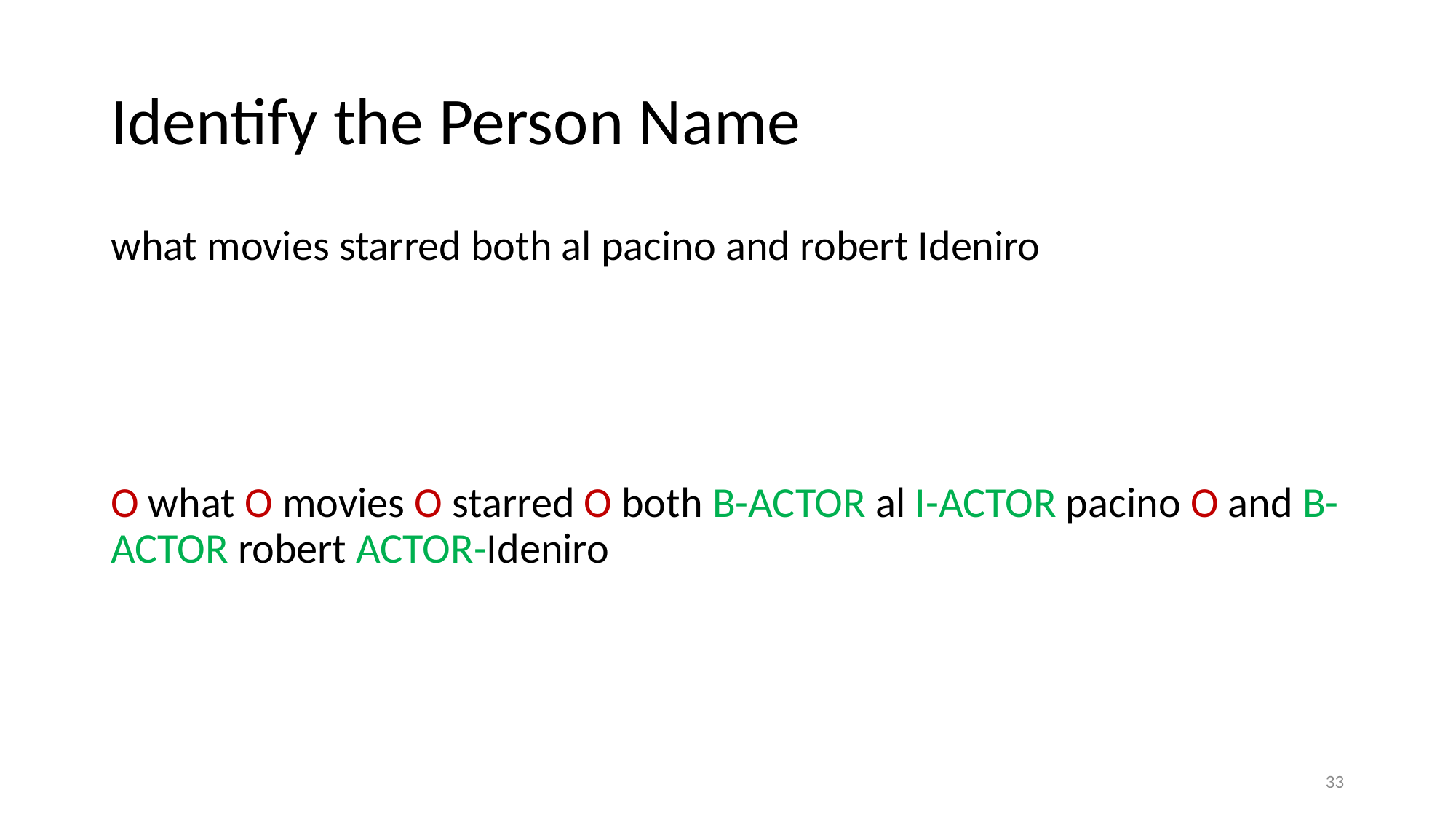

# Identify the Person Name
what movies starred both al pacino and robert Ideniro

O what O movies O starred O both B-ACTOR al I-ACTOR pacino O and B-ACTOR robert ACTOR-Ideniro
33